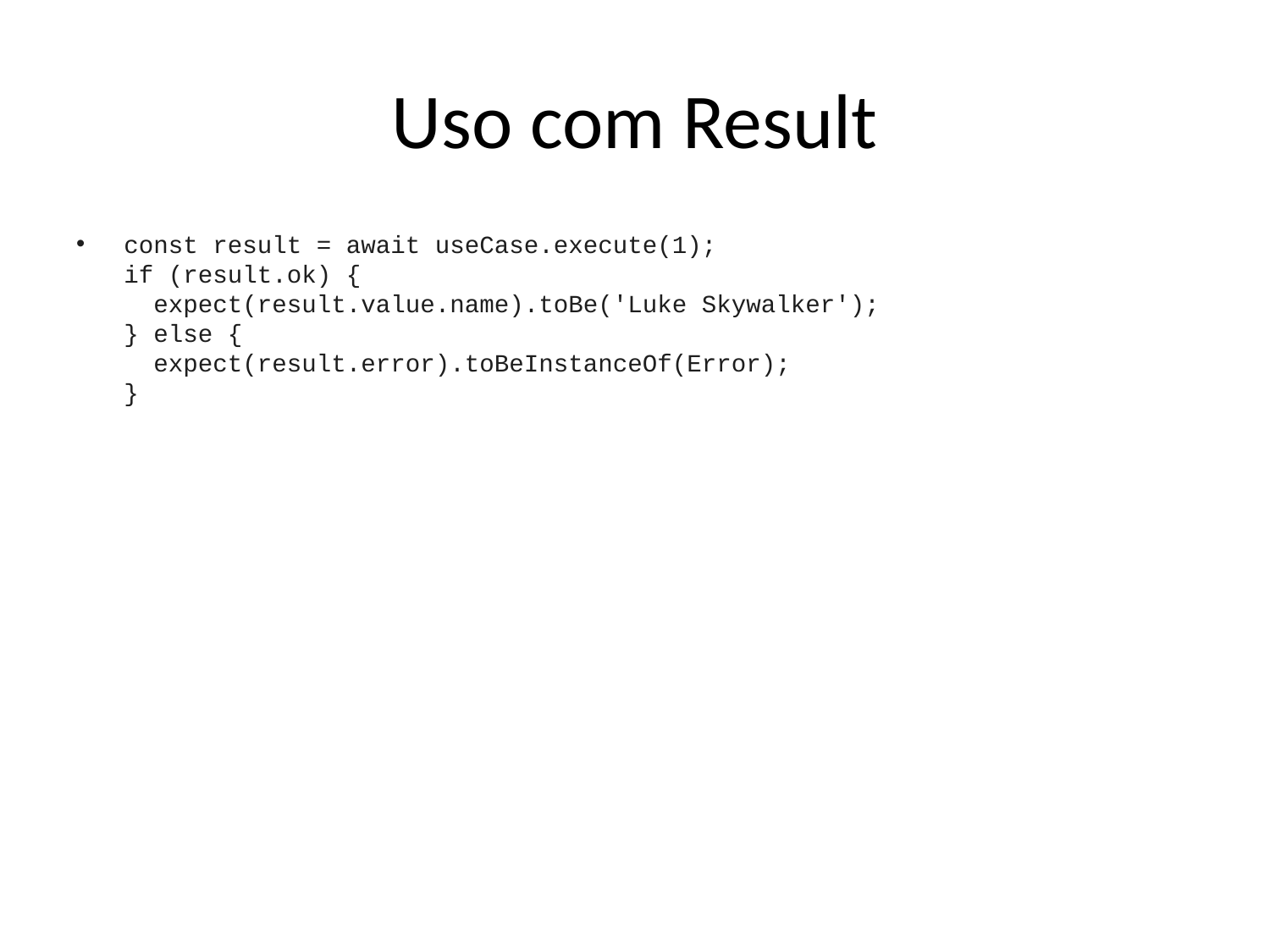

# Uso com Result
const result = await useCase.execute(1);
if (result.ok) {
  expect(result.value.name).toBe('Luke Skywalker');
} else {
  expect(result.error).toBeInstanceOf(Error);
}